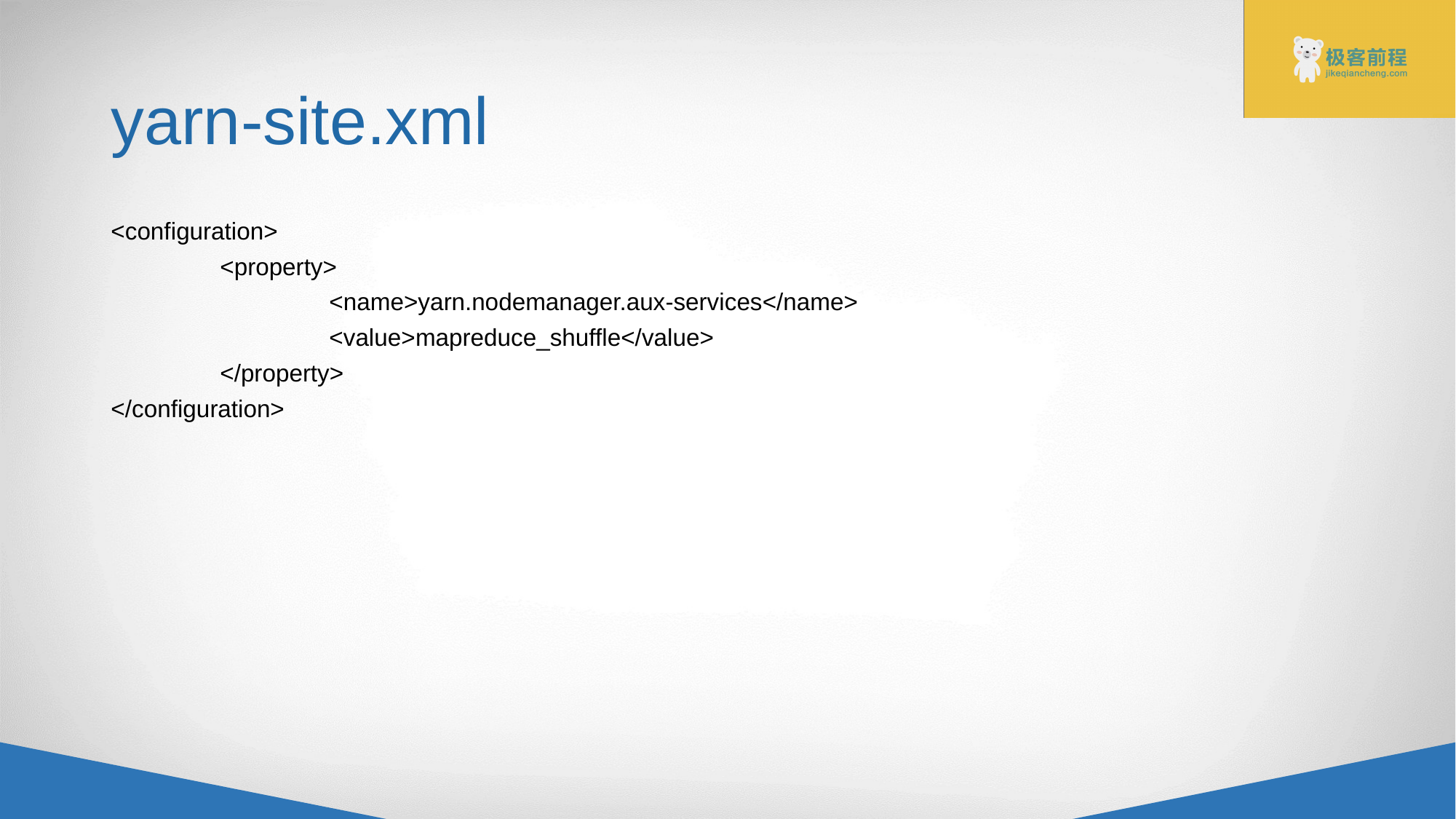

# yarn-site.xml
<configuration>
	<property>
		<name>yarn.nodemanager.aux-services</name>
		<value>mapreduce_shuffle</value>
	</property>
</configuration>